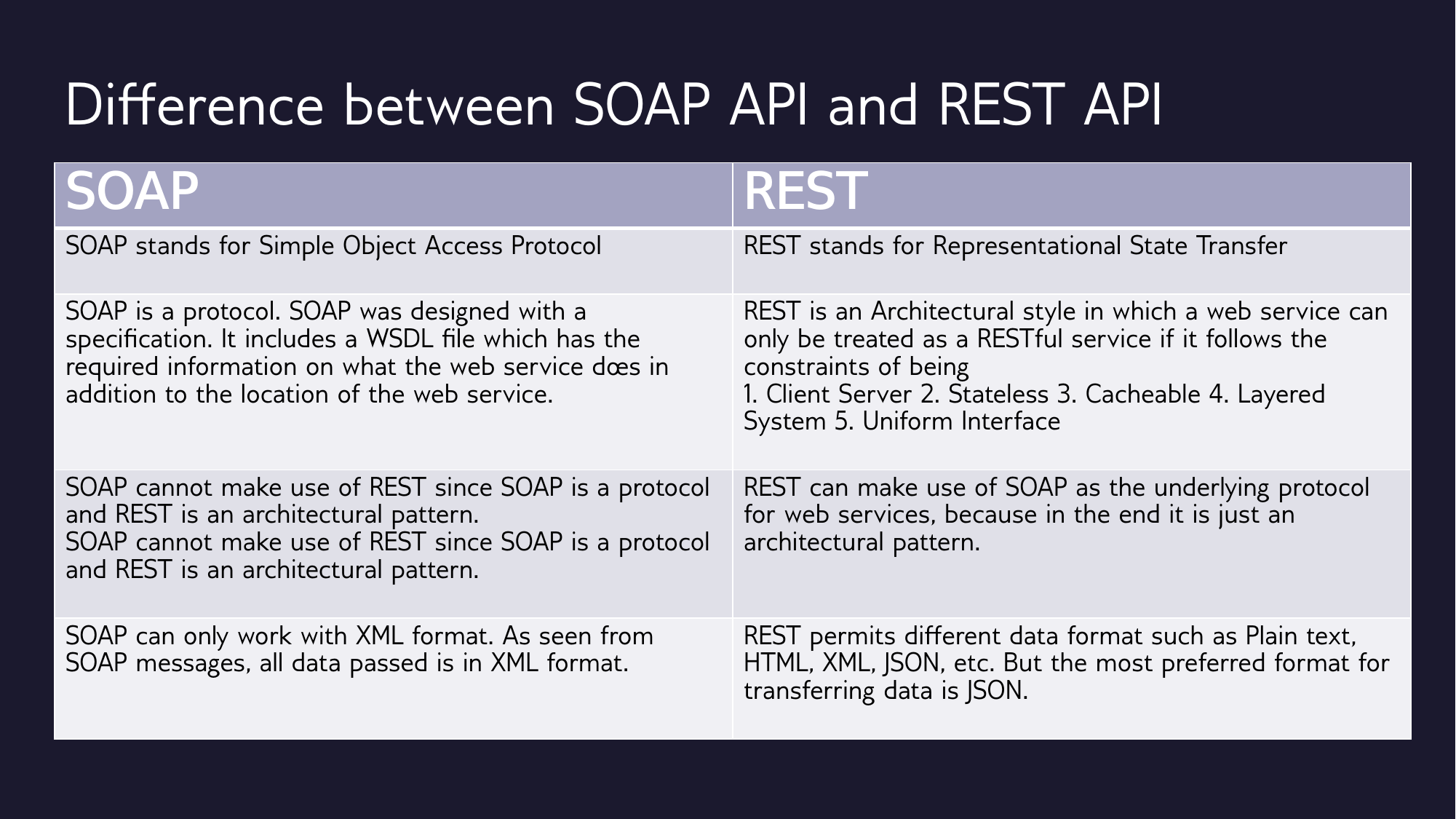

Difference between SOAP API and REST API
| SOAP | REST |
| --- | --- |
| SOAP stands for Simple Object Access Protocol | REST stands for Representational State Transfer |
| SOAP is a protocol. SOAP was designed with a specification. It includes a WSDL file which has the required information on what the web service does in addition to the location of the web service. | REST is an Architectural style in which a web service can only be treated as a RESTful service if it follows the constraints of being 1. Client Server 2. Stateless 3. Cacheable 4. Layered System 5. Uniform Interface |
| SOAP cannot make use of REST since SOAP is a protocol and REST is an architectural pattern. SOAP cannot make use of REST since SOAP is a protocol and REST is an architectural pattern. | REST can make use of SOAP as the underlying protocol for web services, because in the end it is just an architectural pattern. |
| SOAP can only work with XML format. As seen from SOAP messages, all data passed is in XML format. | REST permits different data format such as Plain text, HTML, XML, JSON, etc. But the most preferred format for transferring data is JSON. |